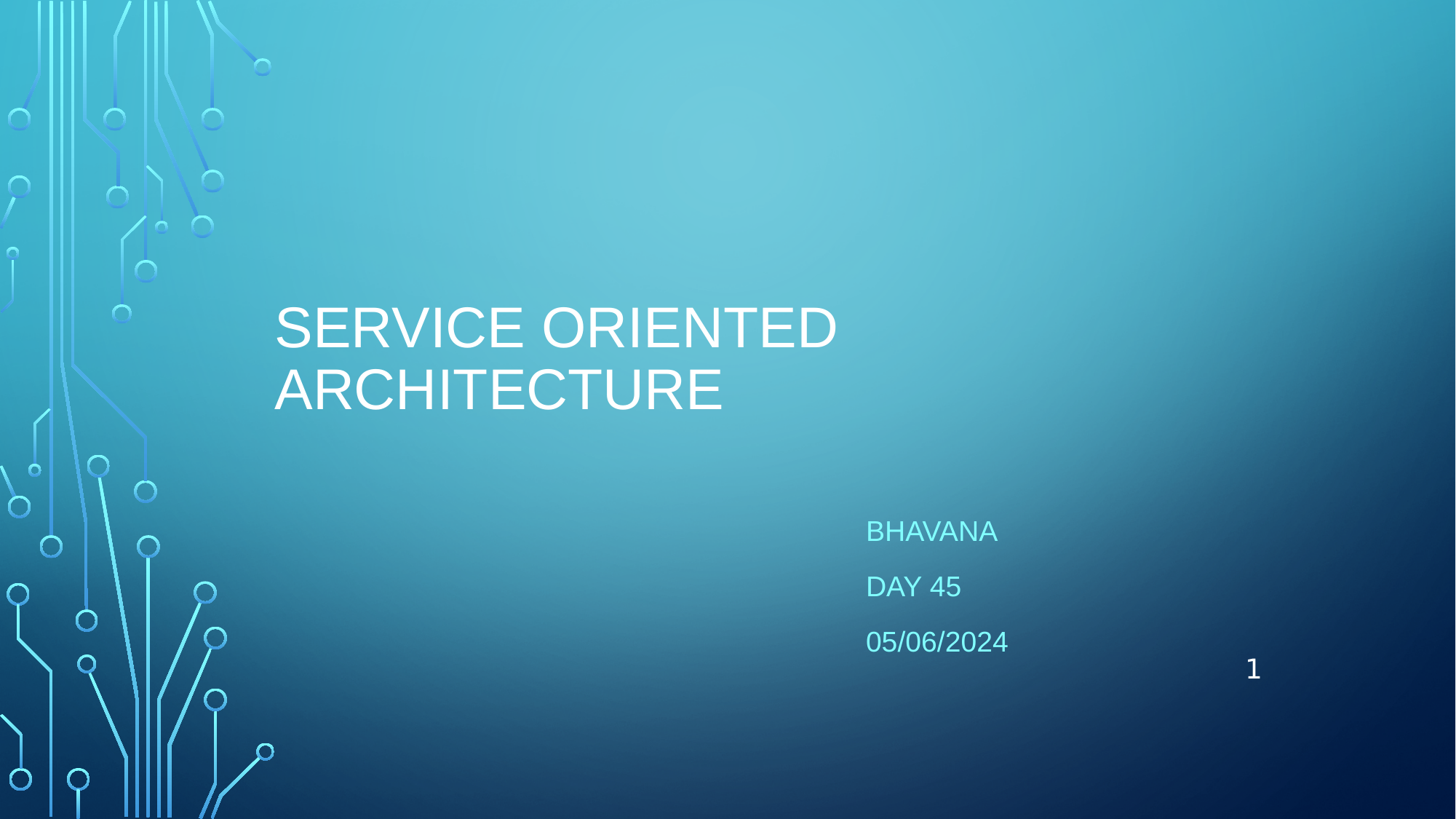

# Service Oriented Architecture
BHAVANA
DAY 45
05/06/2024
1